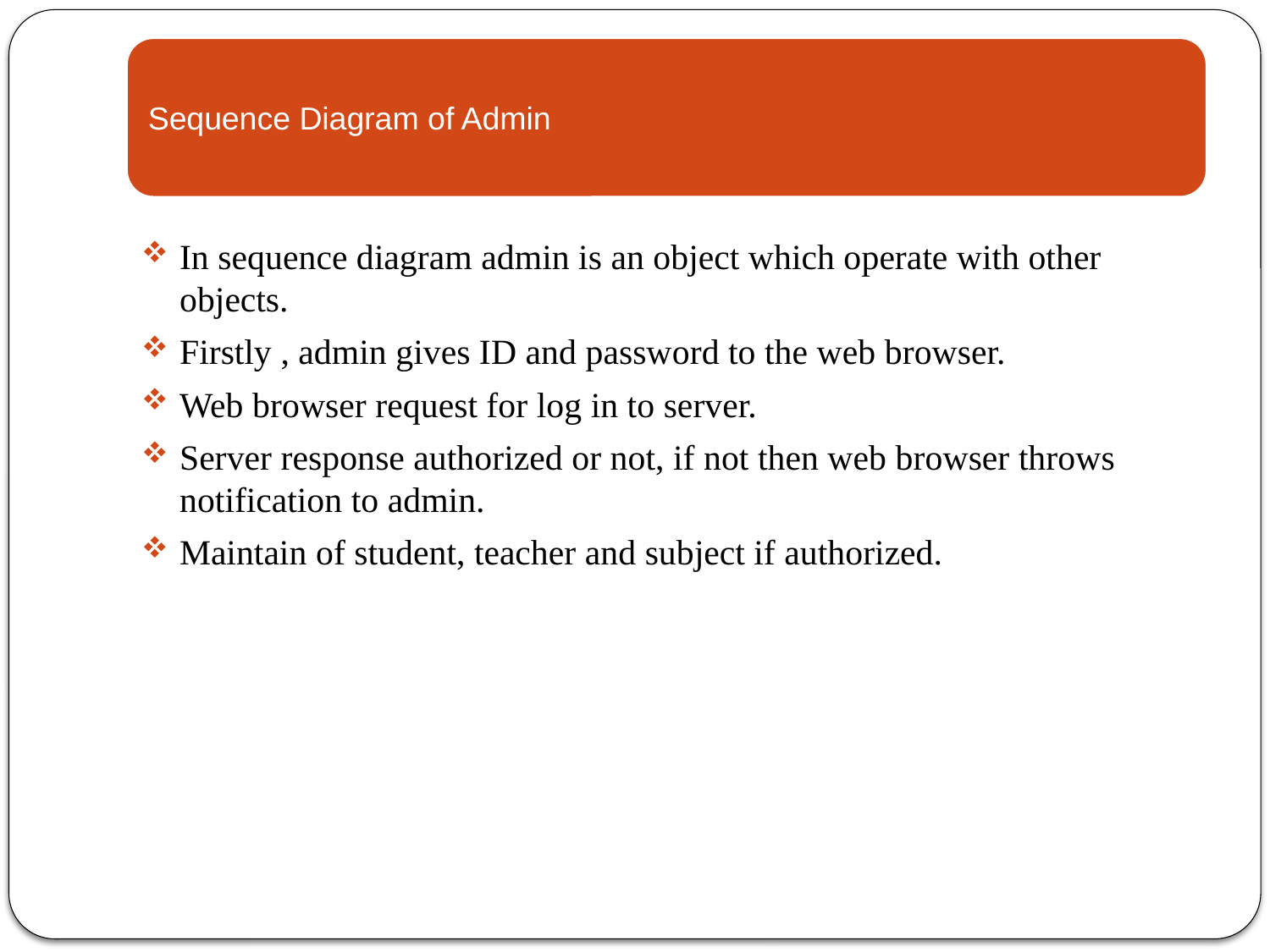

Sequence Diagram of Admin
In sequence diagram admin is an object which operate with other objects.
Firstly , admin gives ID and password to the web browser.
Web browser request for log in to server.
Server response authorized or not, if not then web browser throws notification to admin.
Maintain of student, teacher and subject if authorized.